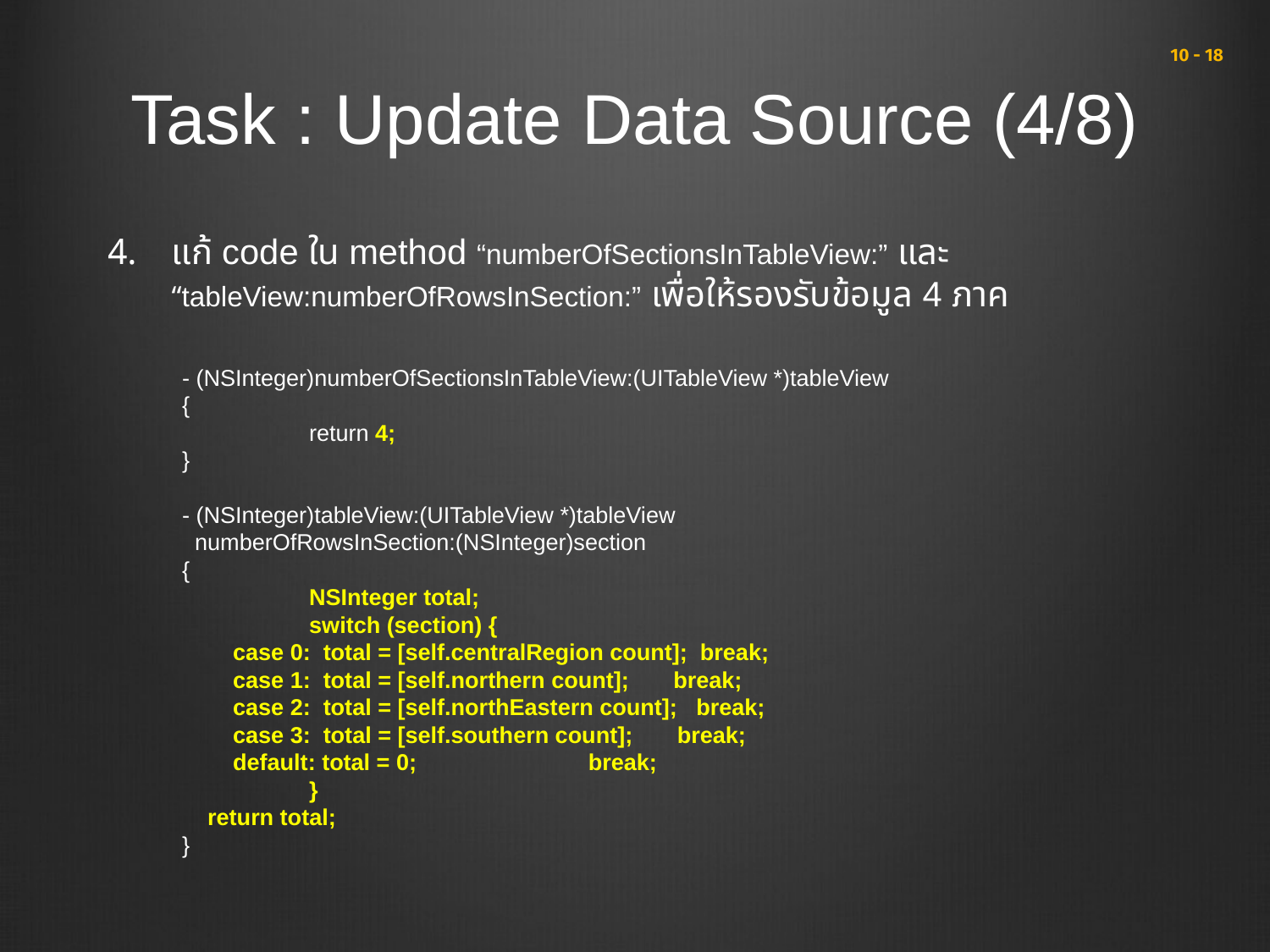

# Task : Update Data Source (4/8)
 10 - 18
แก้ code ใน method “numberOfSectionsInTableView:” และ “tableView:numberOfRowsInSection:” เพื่อให้รองรับข้อมูล 4 ภาค
- (NSInteger)numberOfSectionsInTableView:(UITableView *)tableView
{
	return 4;
}

- (NSInteger)tableView:(UITableView *)tableView
  numberOfRowsInSection:(NSInteger)section
{
	NSInteger total;
    	switch (section) {
        case 0:  total = [self.centralRegion count];  break;
        case 1:  total = [self.northern count];       break;
        case 2:  total = [self.northEastern count];   break;
        case 3:  total = [self.southern count];       break;
        default: total = 0;                           break;
    	}
    return total;
}